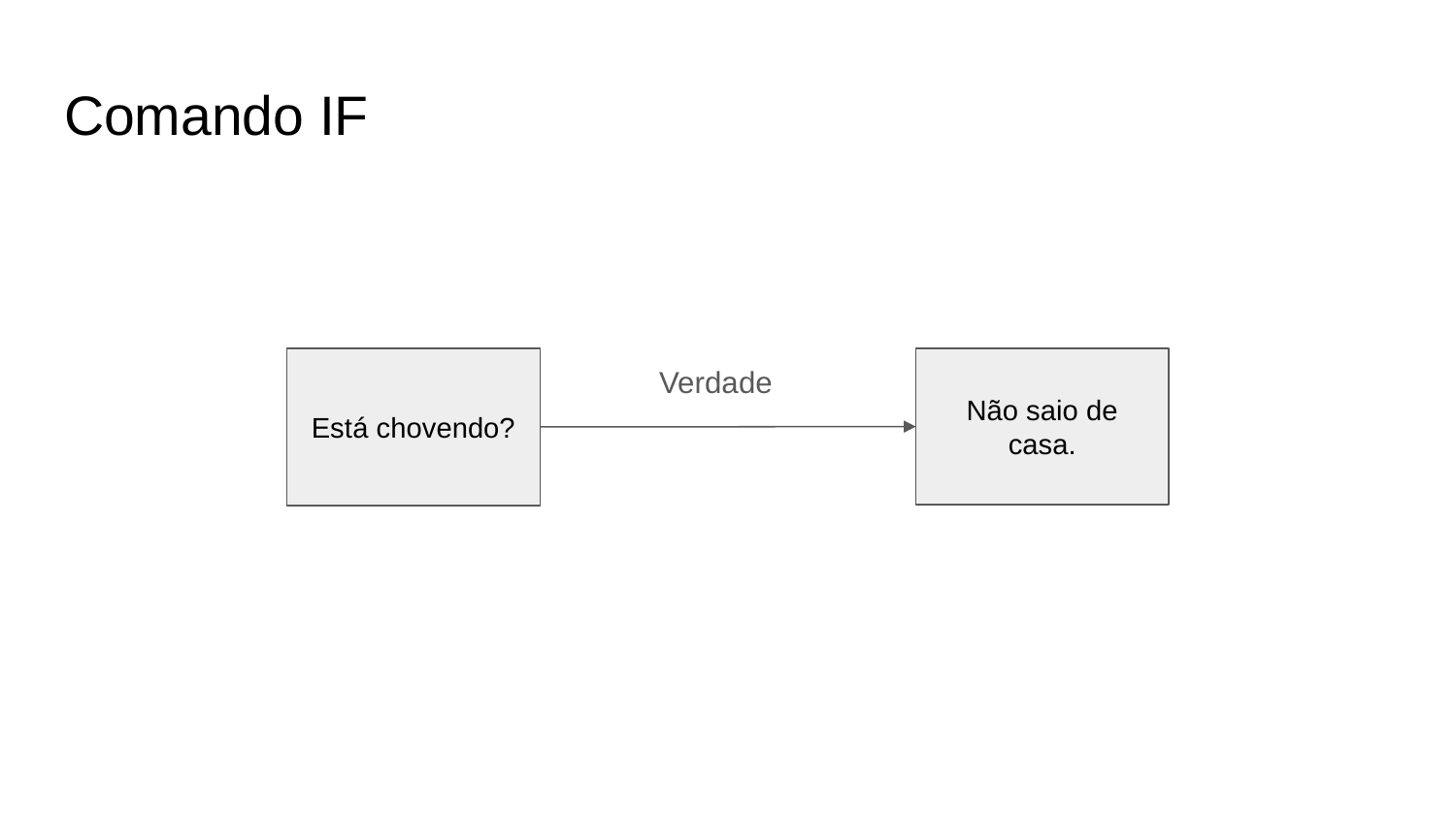

# Comando IF
Verdade
Está chovendo?
Não saio de casa.